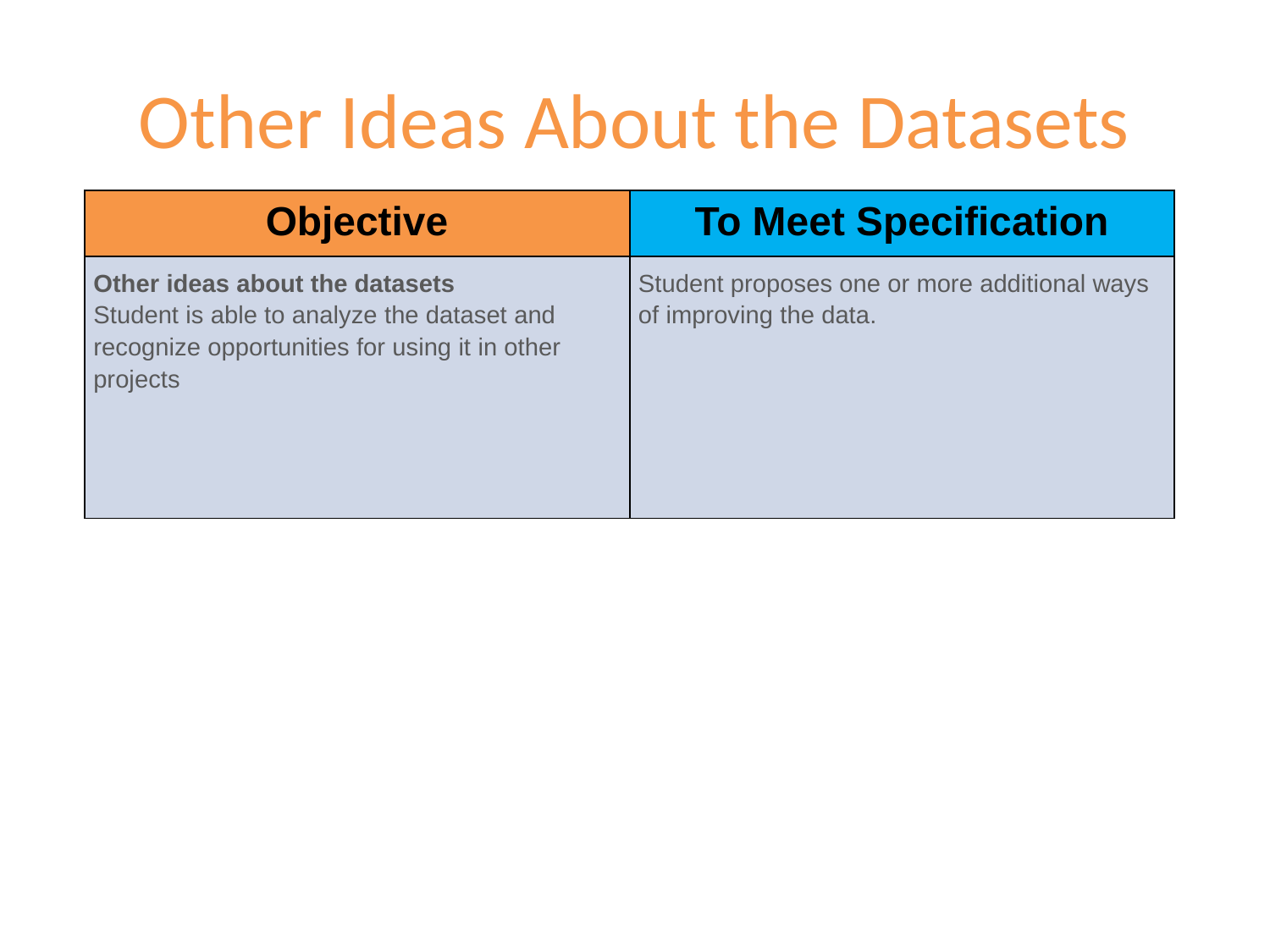

# Other Ideas About the Datasets
| Objective | To Meet Specification |
| --- | --- |
| Other ideas about the datasets Student is able to analyze the dataset and recognize opportunities for using it in other projects | Student proposes one or more additional ways of improving the data. |